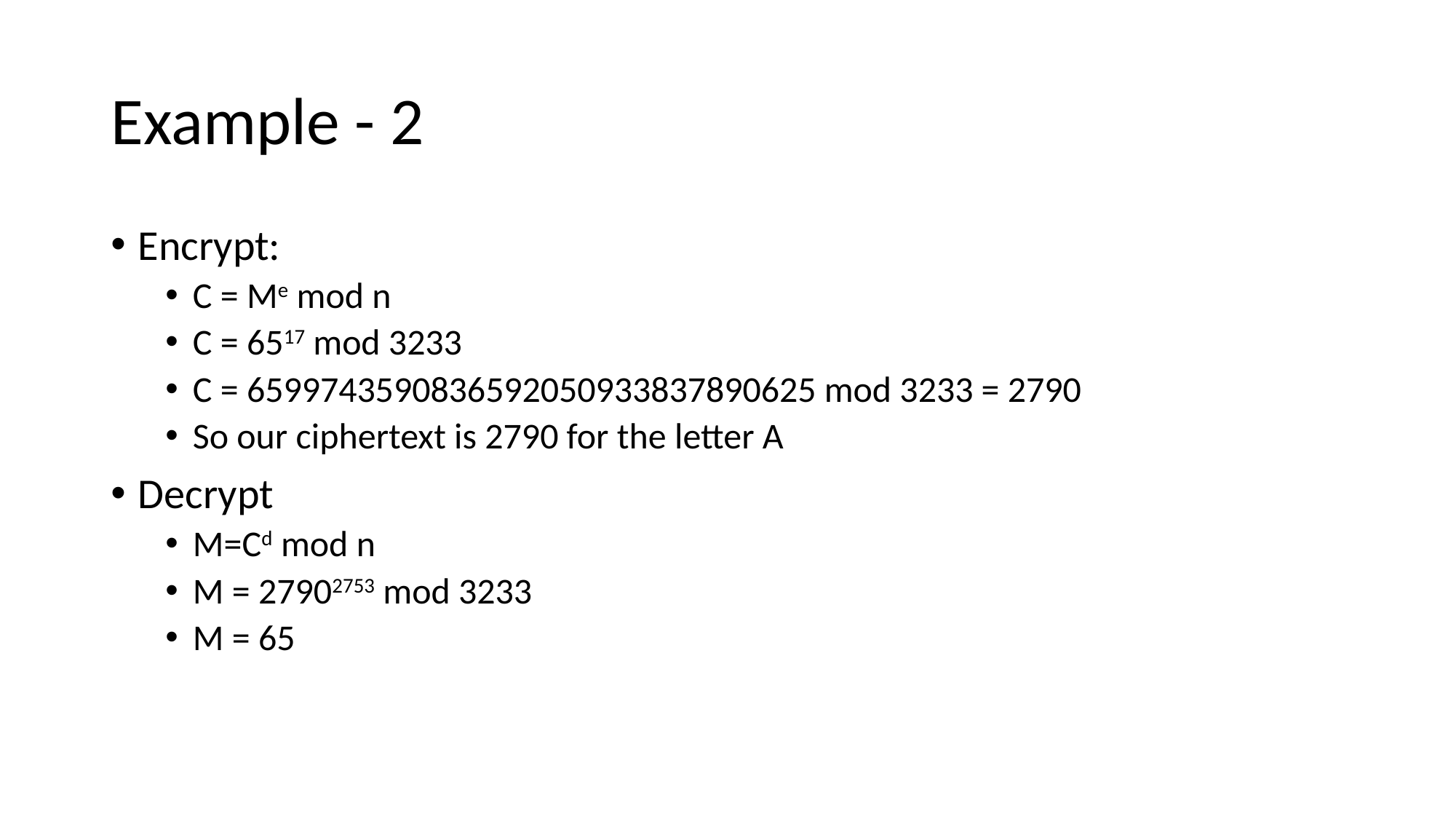

# Example - 2
Encrypt:
C = Me mod n
C = 6517 mod 3233
C = 6599743590836592050933837890625 mod 3233 = 2790
So our ciphertext is 2790 for the letter A
Decrypt
M=Cd mod n
M = 27902753 mod 3233
M = 65